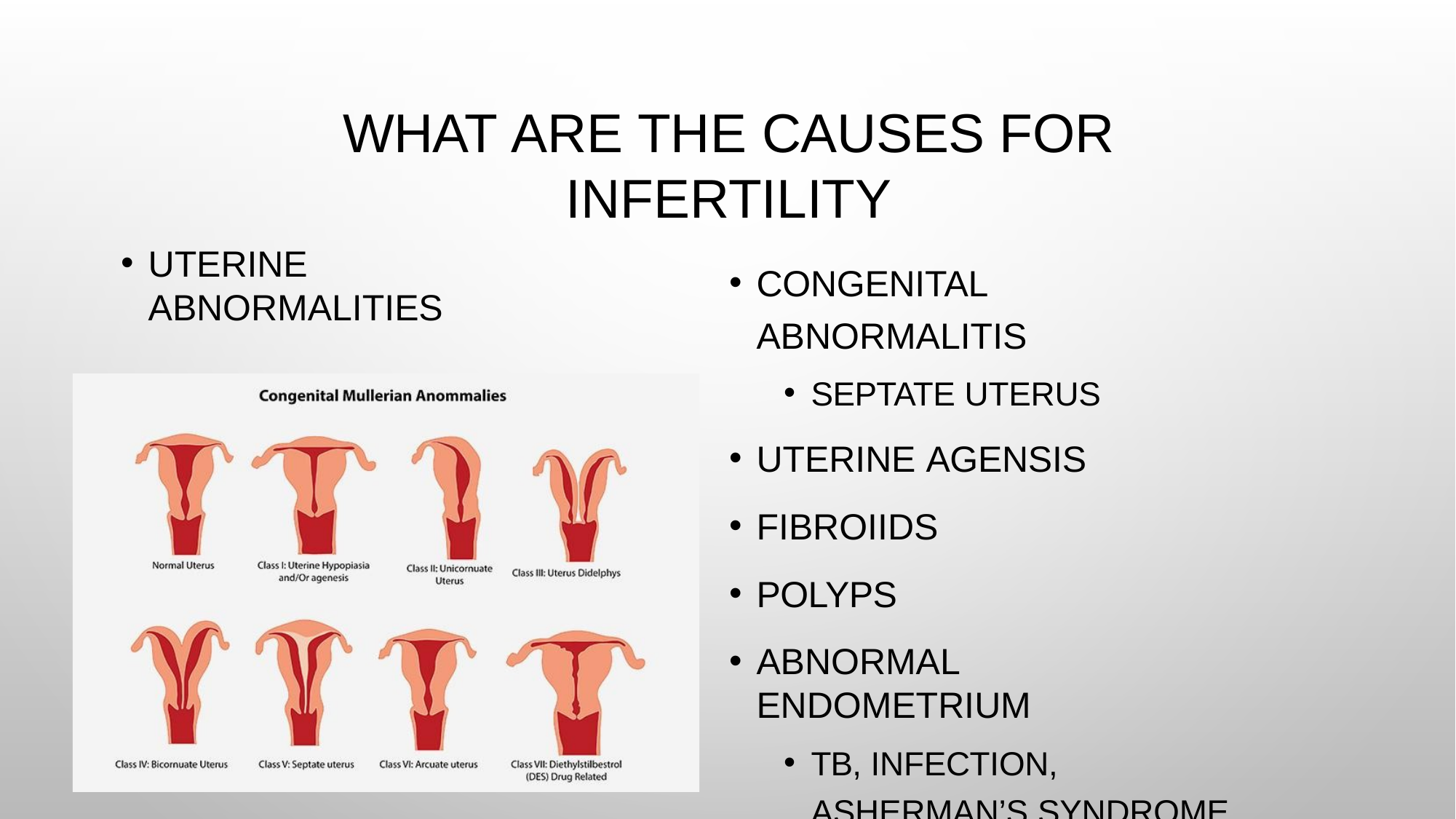

# WHAT ARE THE CAUSES FOR INFERTILITY
UTERINE ABNORMALITIES
CONGENITAL  ABNORMALITIS
SEPTATE UTERUS
UTERINE AGENSIS
FIBROIIDS
POLYPS
ABNORMAL ENDOMETRIUM
TB, INFECTION,
ASHERMAN’S SYNDROME